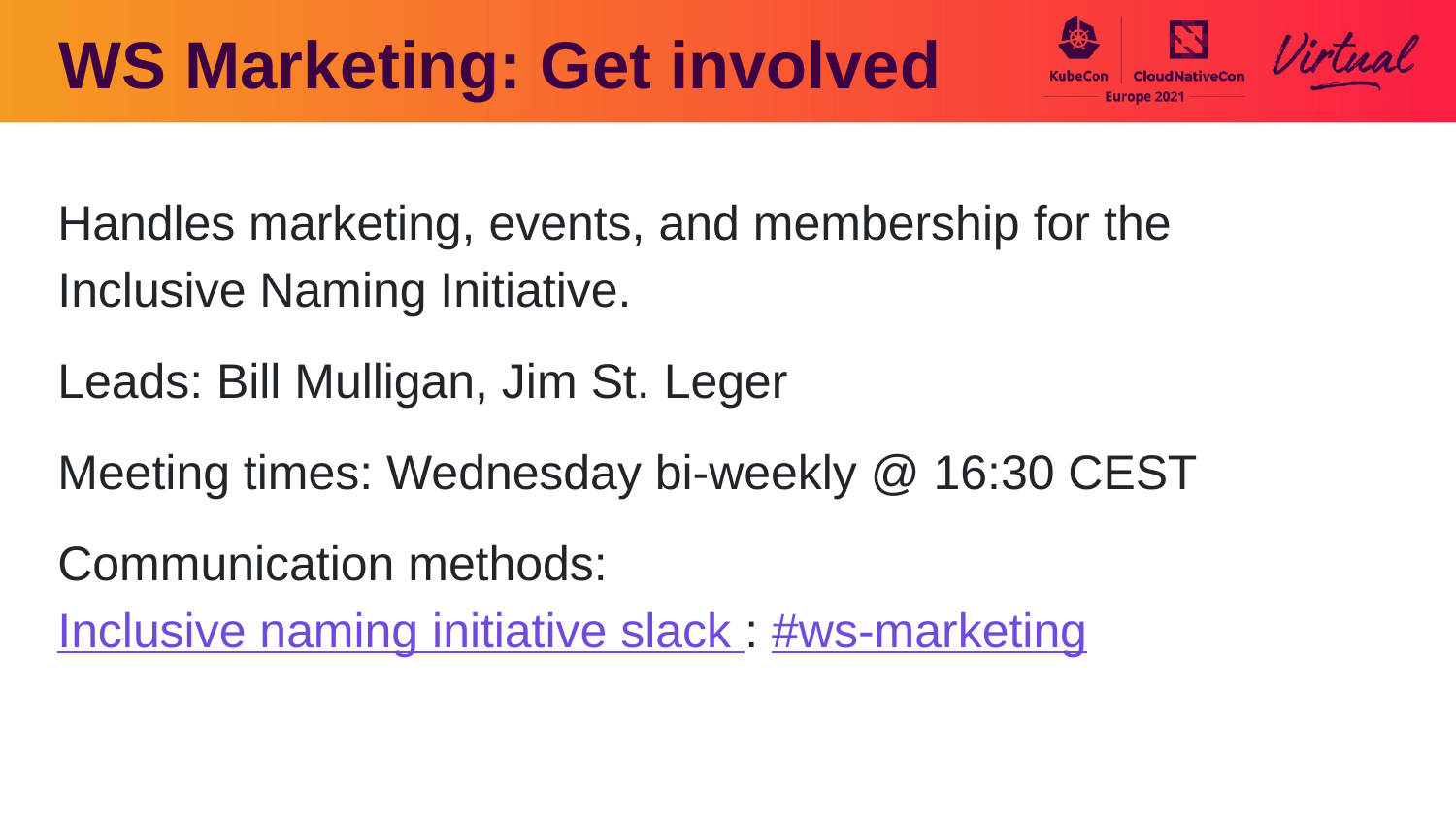

WS Marketing: Get involved
Handles marketing, events, and membership for the Inclusive Naming Initiative.
Leads: Bill Mulligan, Jim St. Leger
Meeting times: Wednesday bi-weekly @ 16:30 CEST
Communication methods: Inclusive naming initiative slack : #ws-marketing